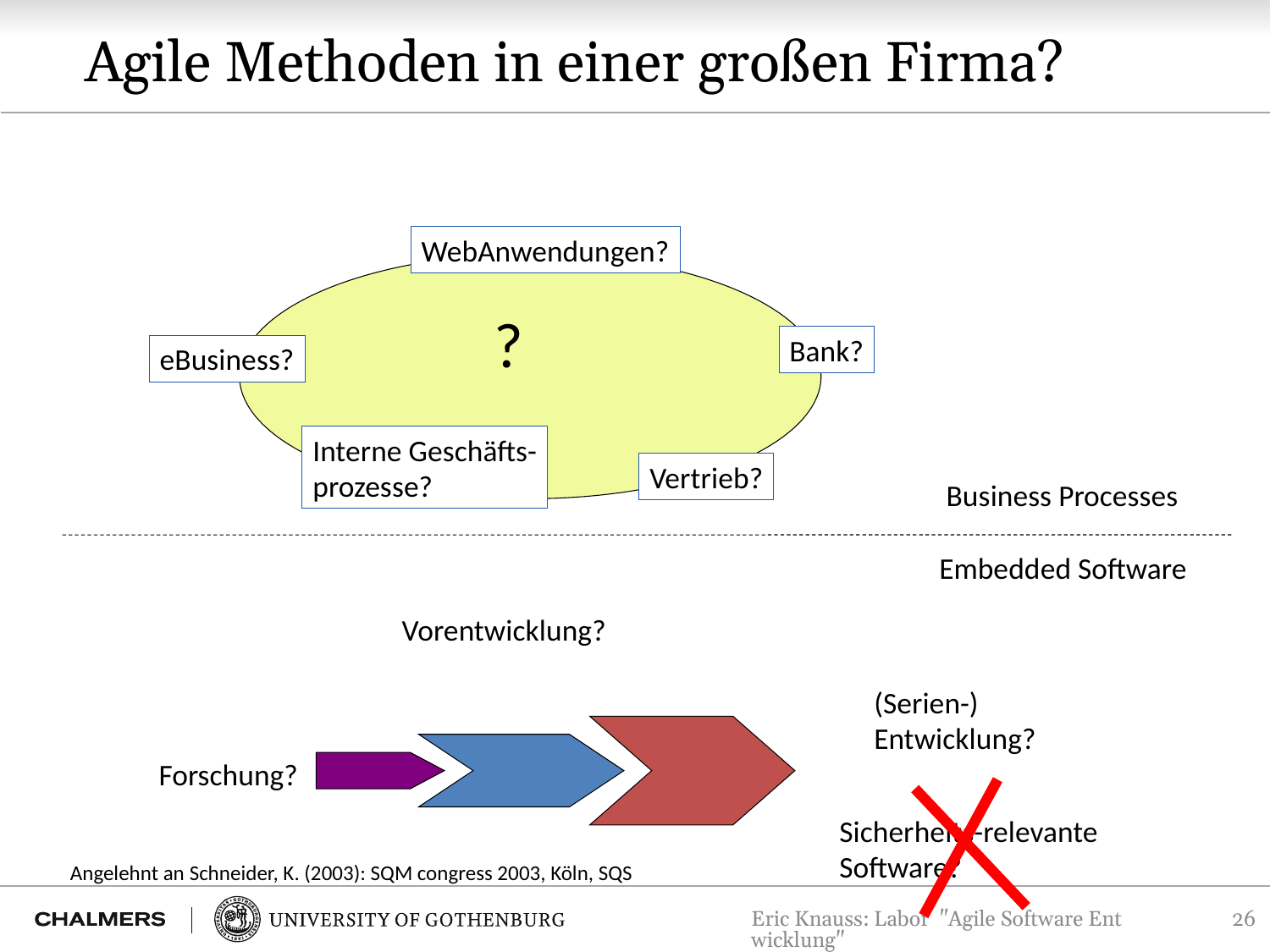

# Agile Methoden in einer großen Firma?
WebAnwendungen?

?
Bank?
eBusiness?
Interne Geschäfts-
prozesse?
Vertrieb?
Business Processes

Vorentwicklung?
(Serien-)
Entwicklung?

Forschung?

Embedded Software

Sicherheits-relevante
Software?
Angelehnt an Schneider, K. (2003): SQM congress 2003, Köln, SQS
Eric Knauss: Labor  "Agile Software Entwicklung"
26